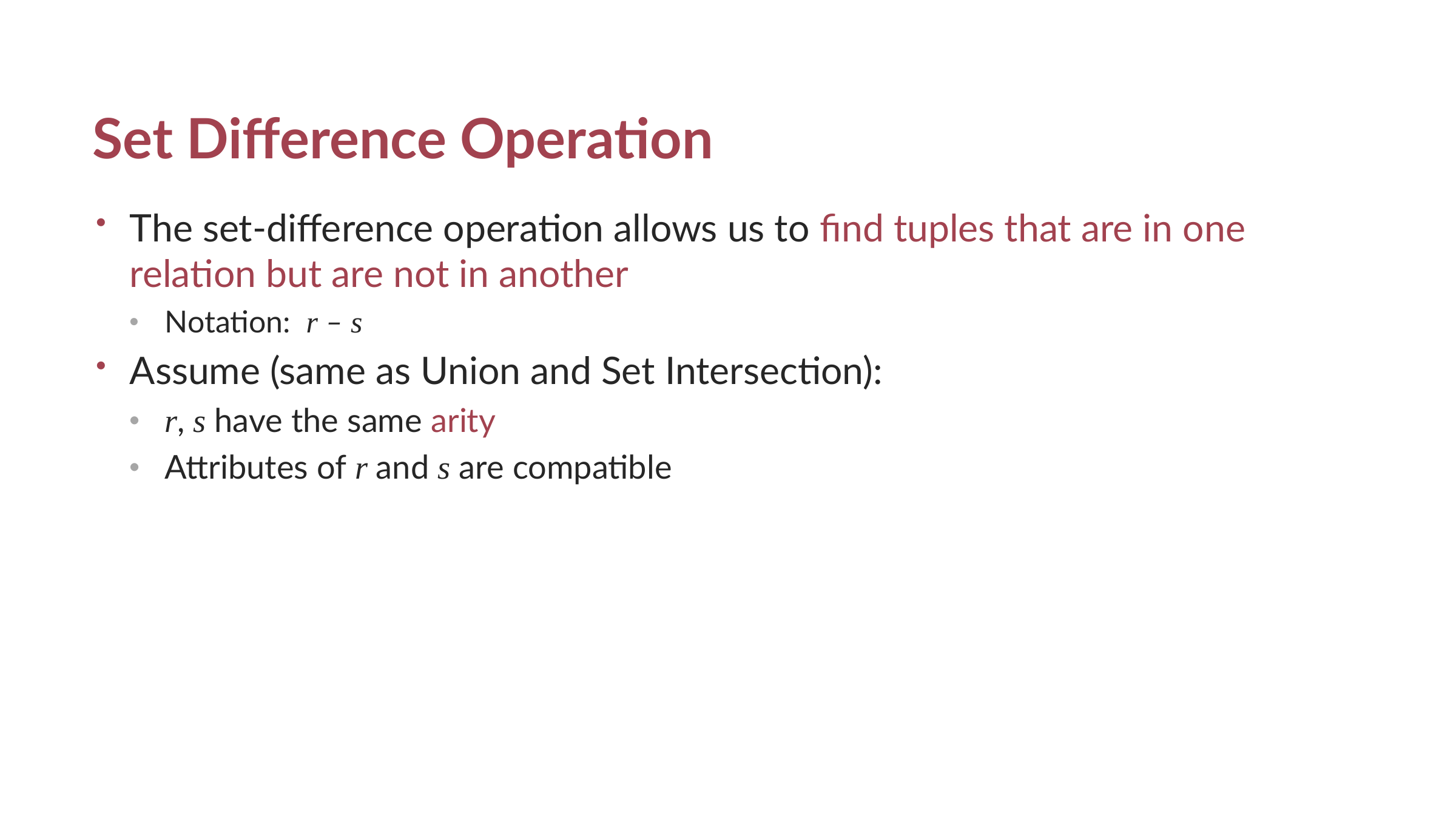

# Set Difference Operation
The set-difference operation allows us to find tuples that are in one relation but are not in another
Notation:  r – s
Assume (same as Union and Set Intersection):
r, s have the same arity
Attributes of r and s are compatible